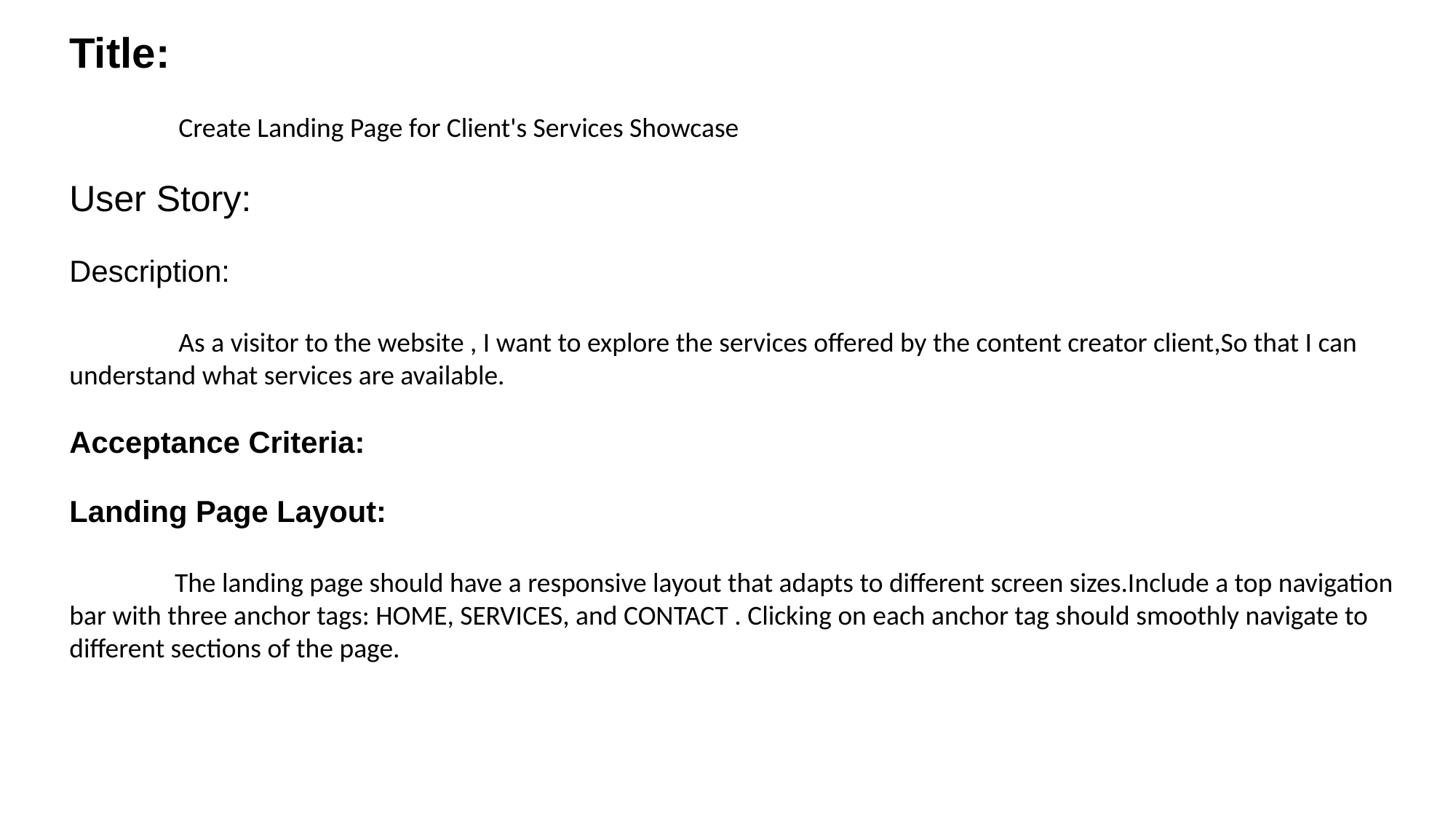

Title:

	Create Landing Page for Client's Services Showcase

User Story:

Description:

	As a visitor to the website , I want to explore the services offered by the content creator client,So that I can understand what services are available.

Acceptance Criteria:

Landing Page Layout:

                 The landing page should have a responsive layout that adapts to different screen sizes.Include a top navigation bar with three anchor tags: HOME, SERVICES, and CONTACT . Clicking on each anchor tag should smoothly navigate to different sections of the page.